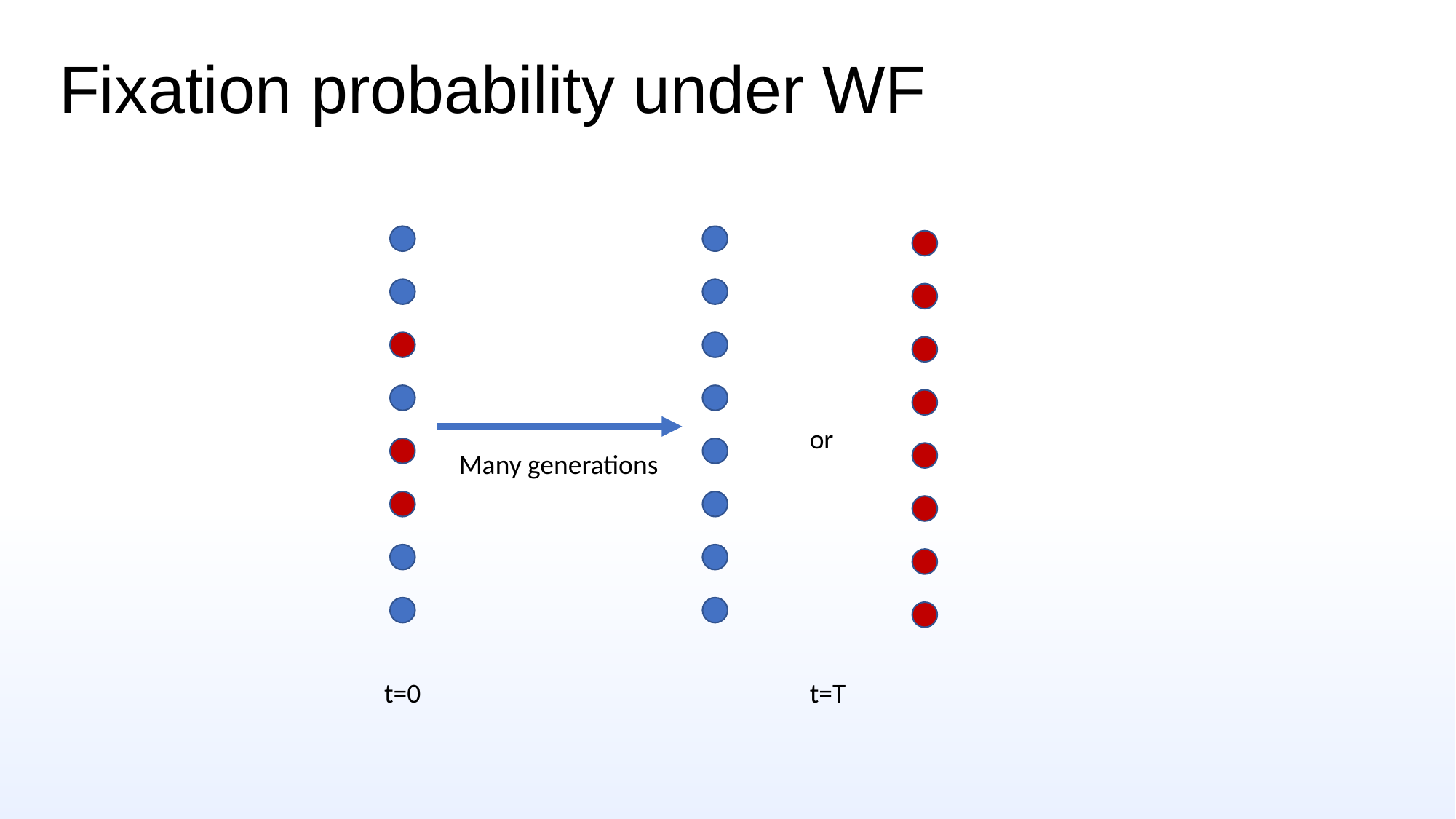

# Fixation probability under WF

or

Many generations

t=0
t=T